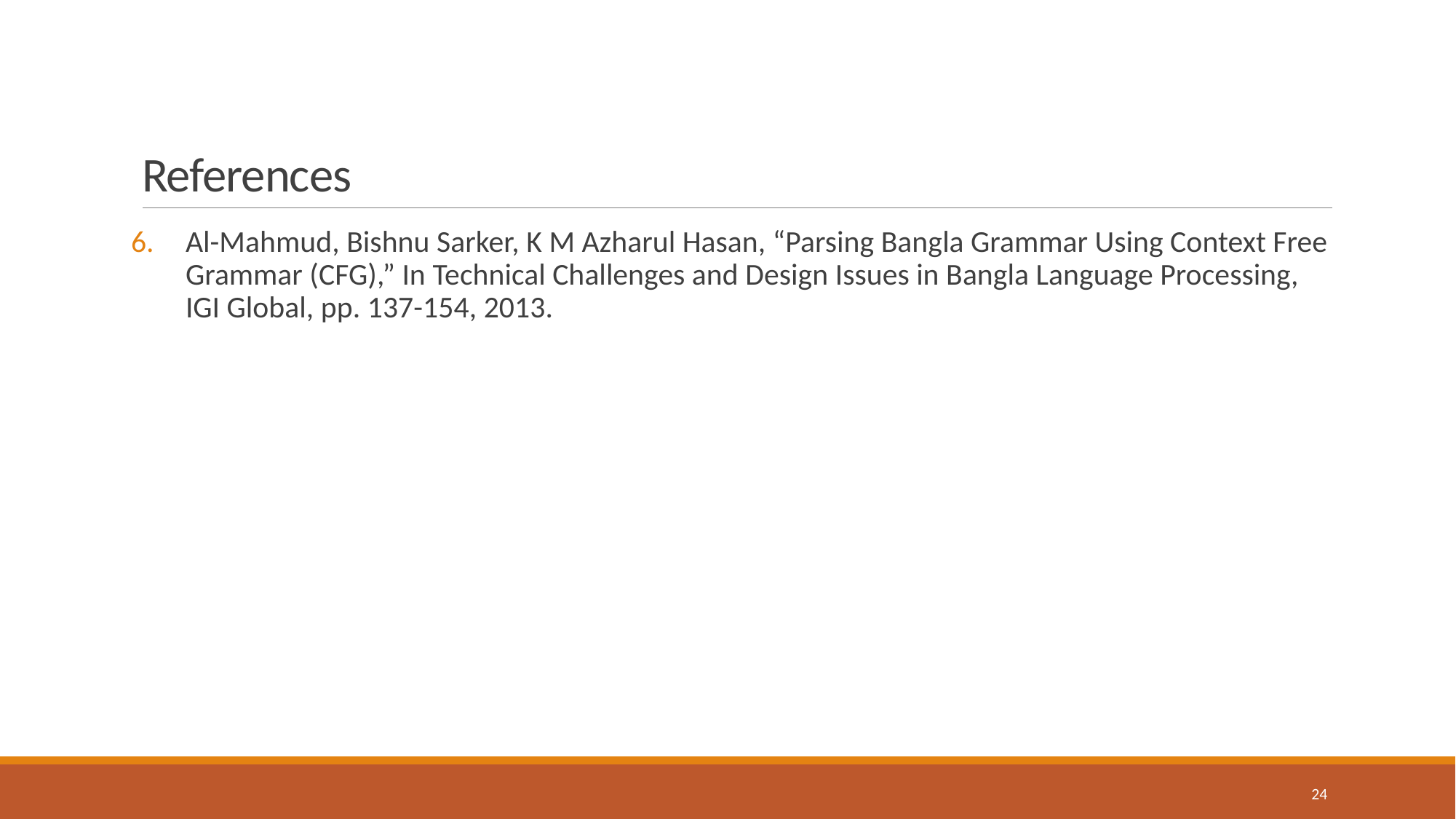

# References
Al-Mahmud, Bishnu Sarker, K M Azharul Hasan, “Parsing Bangla Grammar Using Context Free Grammar (CFG),” In Technical Challenges and Design Issues in Bangla Language Processing, IGI Global, pp. 137-154, 2013.

24